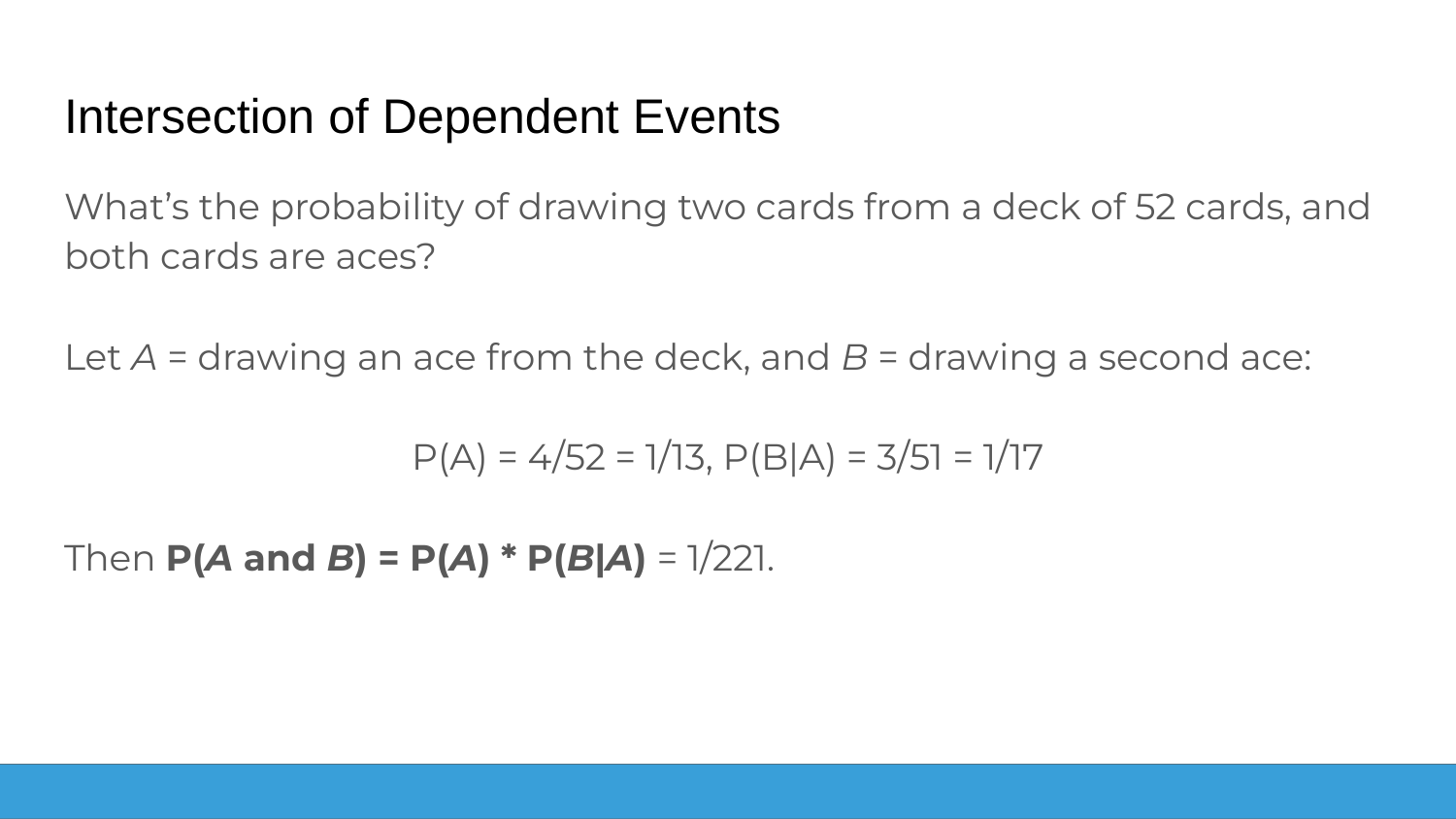

# Intersection of Dependent Events
What’s the probability of drawing two cards from a deck of 52 cards, and both cards are aces?

Let A = drawing an ace from the deck, and B = drawing a second ace:

P(A) = 4/52 = 1/13, P(B|A) = 3/51 = 1/17

Then P(A and B) = P(A) * P(B|A) = 1/221.